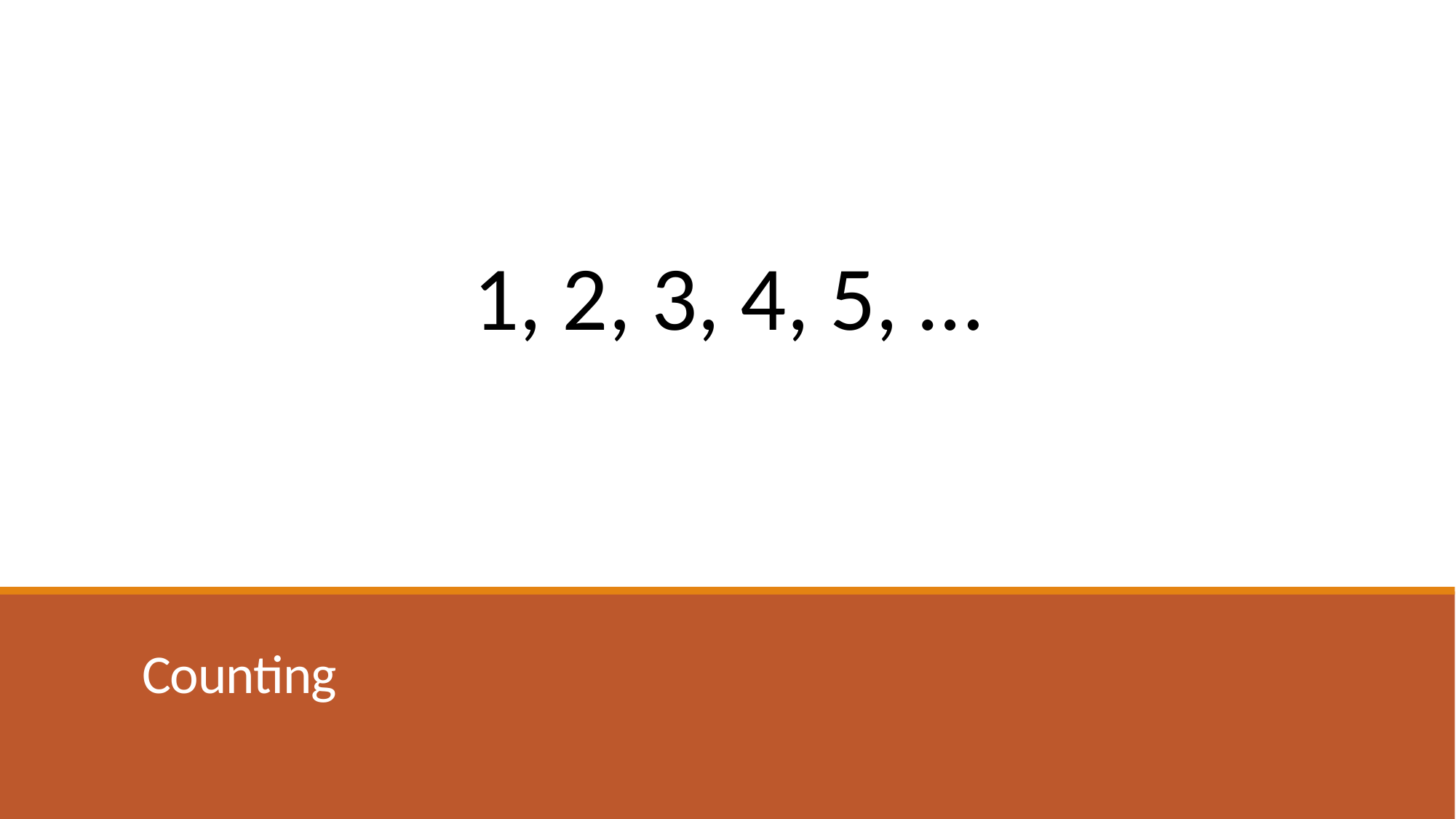

1, 2, 3, 4, 5, …
# Counting